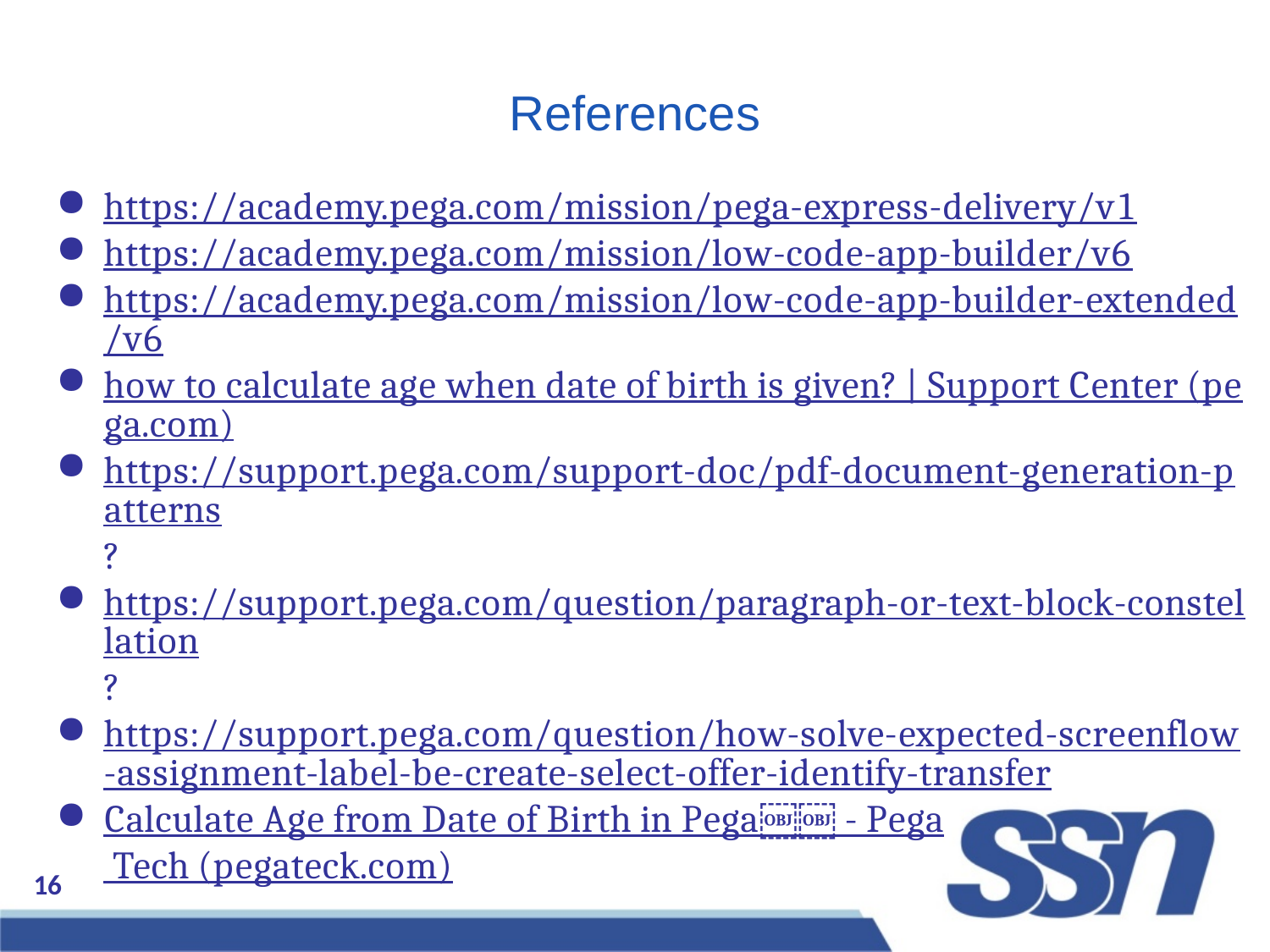

# References
https://academy.pega.com/mission/pega-express-delivery/v1
https://academy.pega.com/mission/low-code-app-builder/v6
https://academy.pega.com/mission/low-code-app-builder-extended/v6
how to calculate age when date of birth is given? | Support Center (pega.com)
https://support.pega.com/support-doc/pdf-document-generation-patterns?
https://support.pega.com/question/paragraph-or-text-block-constellation?
https://support.pega.com/question/how-solve-expected-screenflow-assignment-label-be-create-select-offer-identify-transfer
Calculate Age from Date of Birth in Pega￼￼ - Pega Tech (pegateck.com)